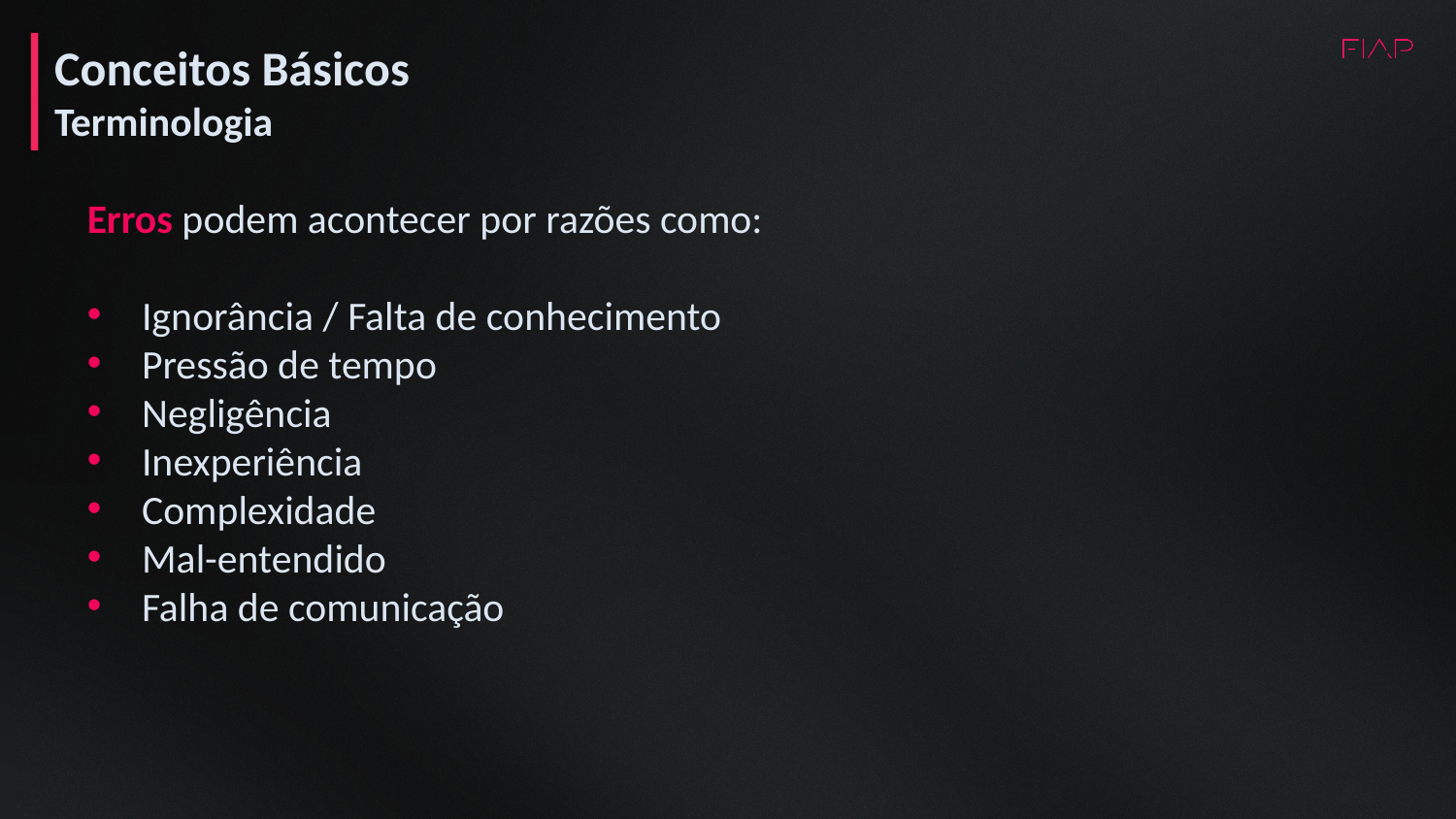

Conceitos Básicos
Terminologia

Erros podem acontecer por razões como:

Ignorância / Falta de conhecimento
Pressão de tempo
Negligência
Inexperiência
Complexidade
Mal-entendido
Falha de comunicação